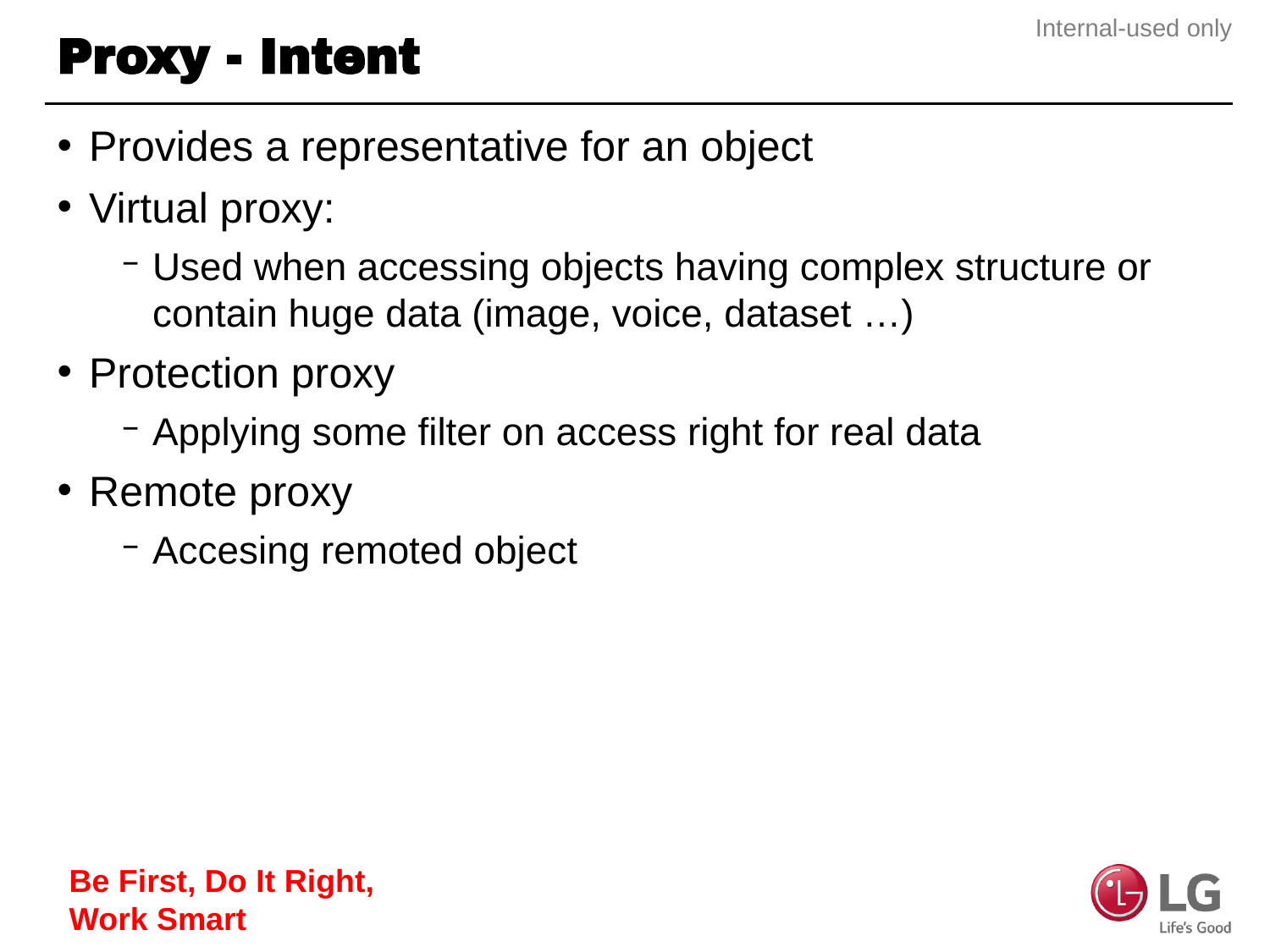

# Proxy - Intent
Provides a representative for an object
Virtual proxy:
Used when accessing objects having complex structure or contain huge data (image, voice, dataset …)
Protection proxy
Applying some filter on access right for real data
Remote proxy
Accesing remoted object